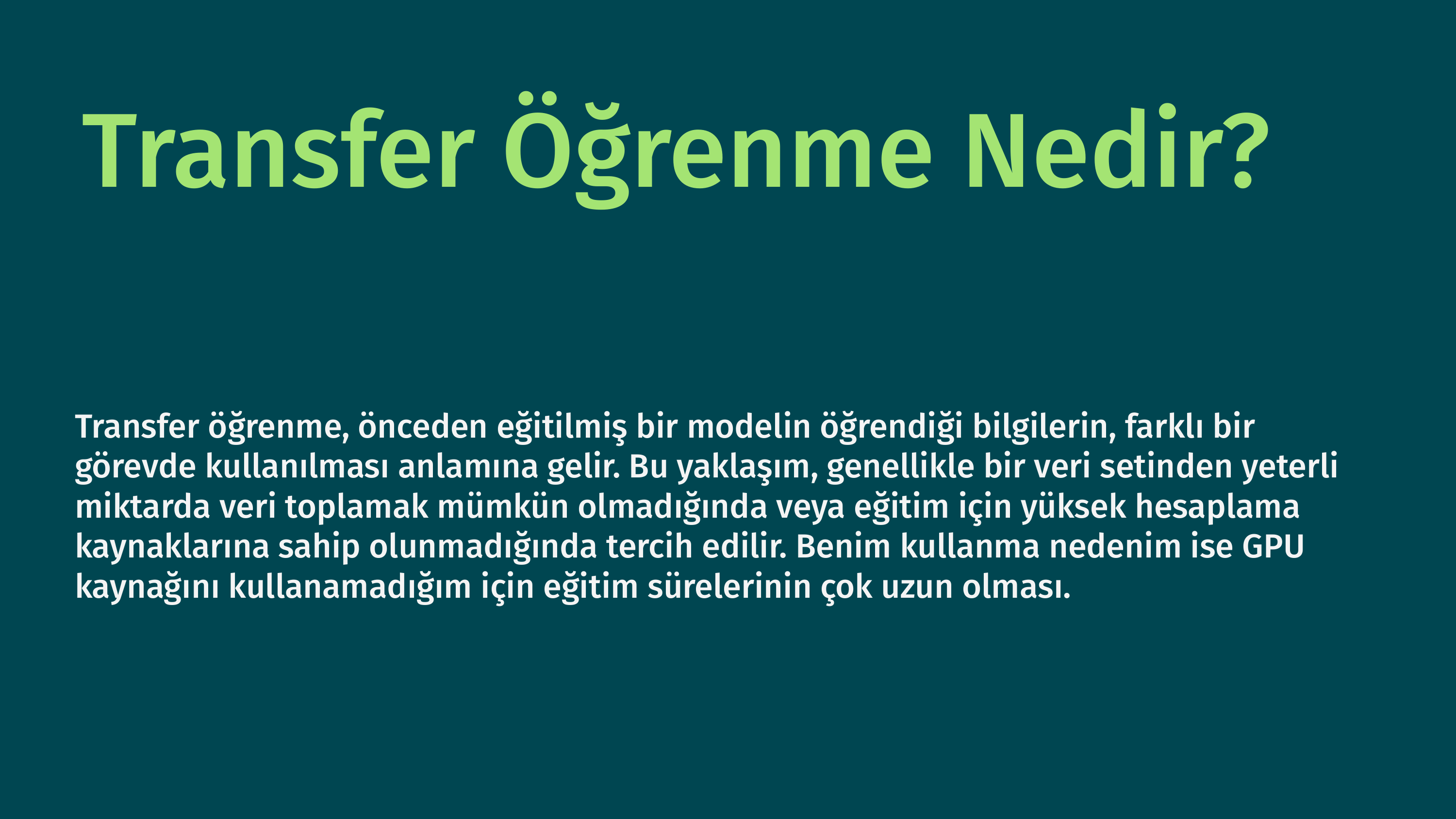

Transfer Öğrenme Nedir?

Transfer öğrenme, önceden eğitilmiş bir modelin öğrendiği bilgilerin, farklı bir görevde kullanılması anlamına gelir. Bu yaklaşım, genellikle bir veri setinden yeterli miktarda veri toplamak mümkün olmadığında veya eğitim için yüksek hesaplama kaynaklarına sahip olunmadığında tercih edilir. Benim kullanma nedenim ise GPU kaynağını kullanamadığım için eğitim sürelerinin çok uzun olması.